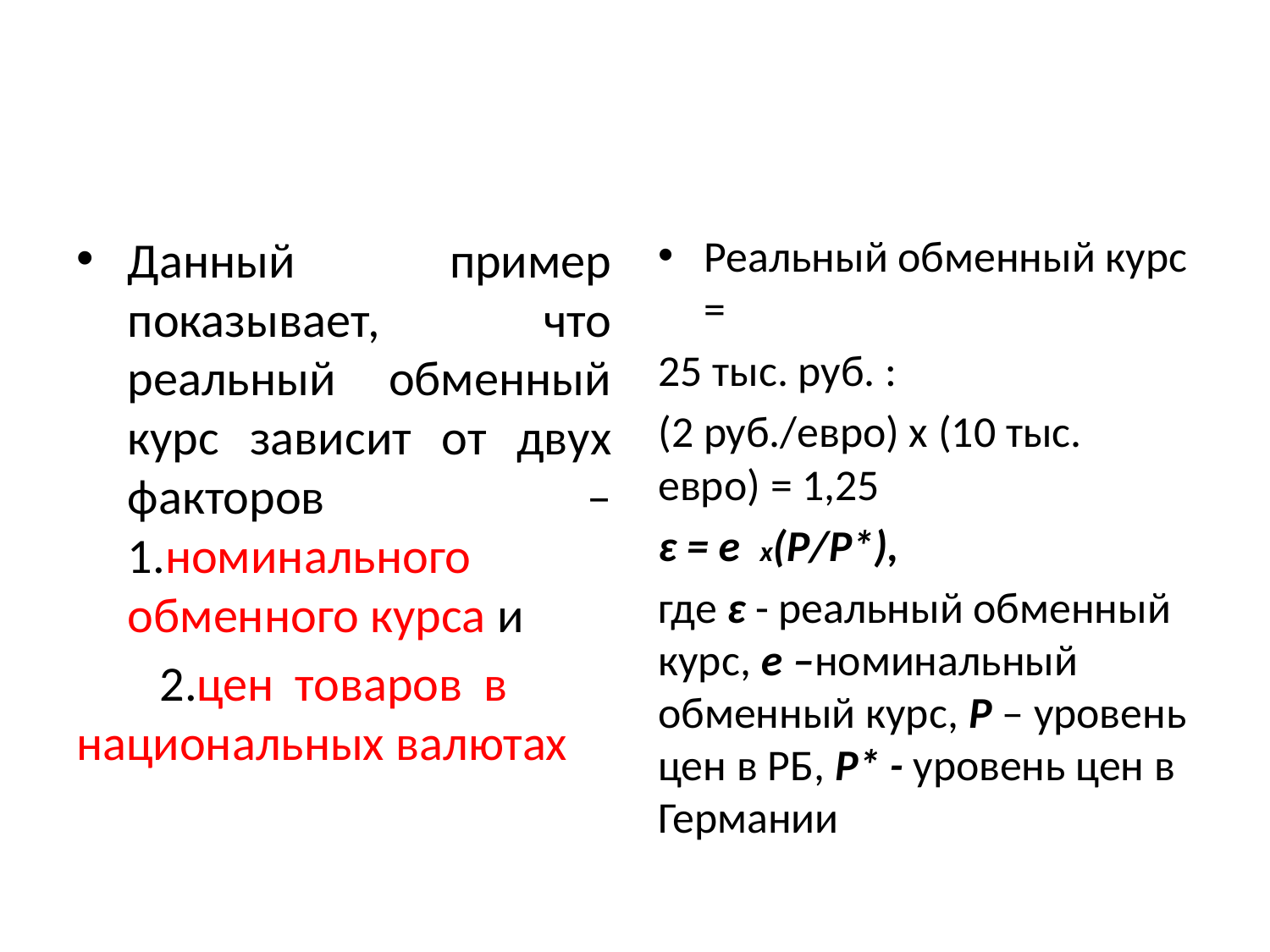

#
Данный пример показывает, что реальный обменный курс зависит от двух факторов – 1.номинального обменного курса и
    2.цен товаров в      национальных валютах
Реальный обменный курс =
25 тыс. руб. :
(2 руб./евро) х (10 тыс. евро) = 1,25
ɛ = e  х(P/P*),
где ɛ - реальный обменный курс, e –номинальный обменный курс, P – уровень цен в РБ, P* - уровень цен в Германии